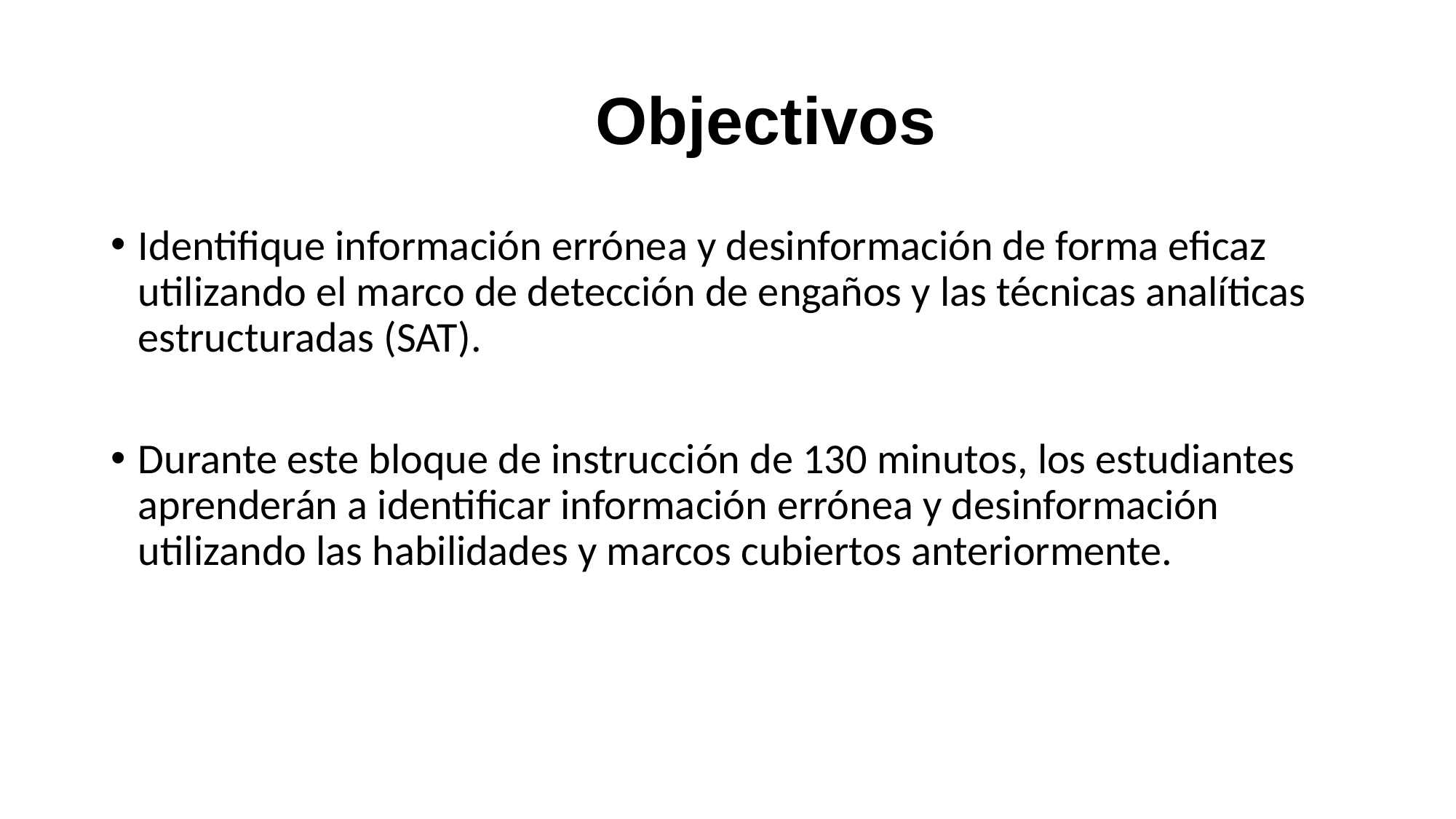

# Objectivos
Identifique información errónea y desinformación de forma eficaz utilizando el marco de detección de engaños y las técnicas analíticas estructuradas (SAT).

Durante este bloque de instrucción de 130 minutos, los estudiantes aprenderán a identificar información errónea y desinformación utilizando las habilidades y marcos cubiertos anteriormente.